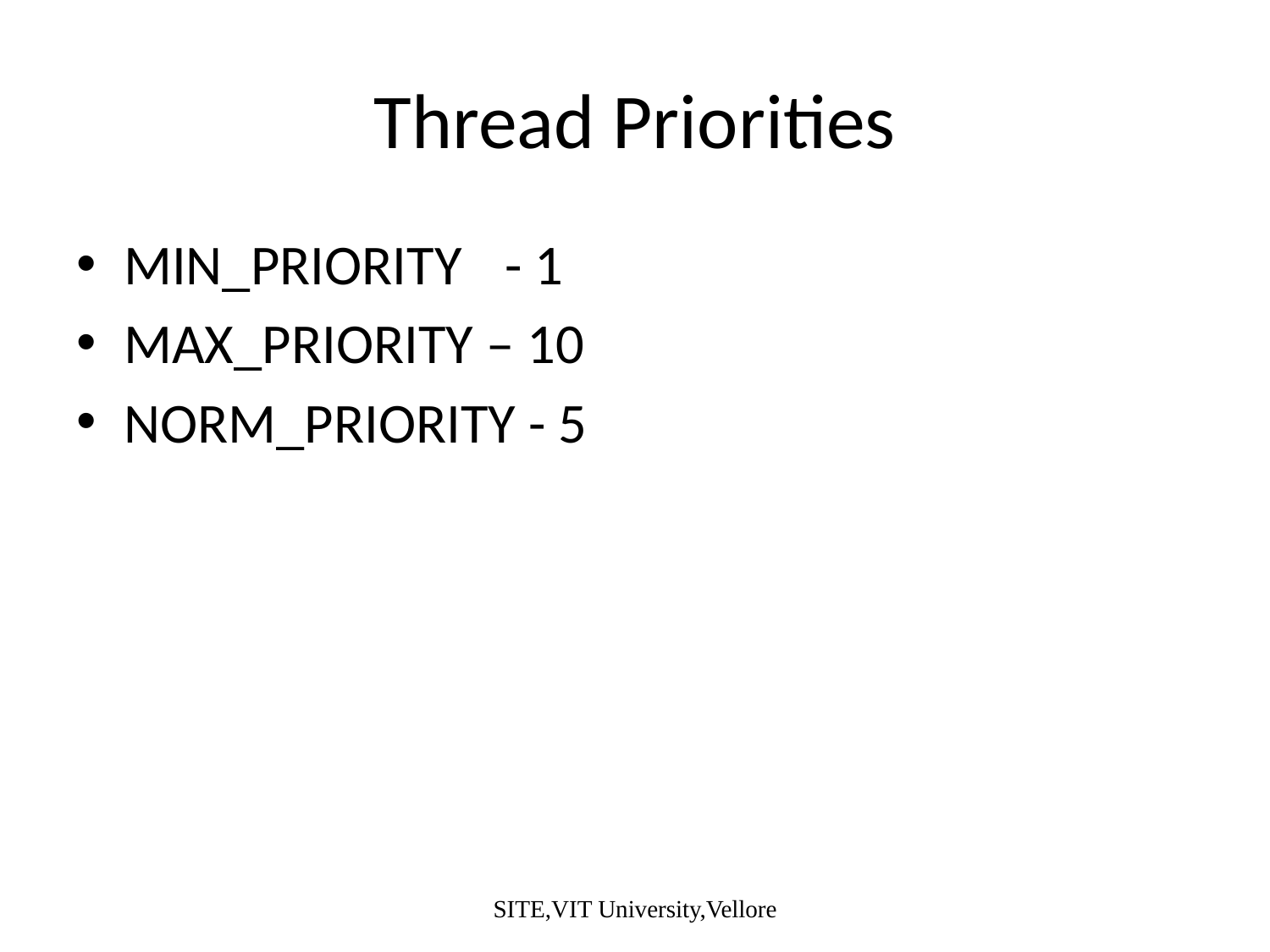

# Thread Priorities
MIN_PRIORITY	- 1
MAX_PRIORITY – 10
NORM_PRIORITY - 5
SITE,VIT University,Vellore